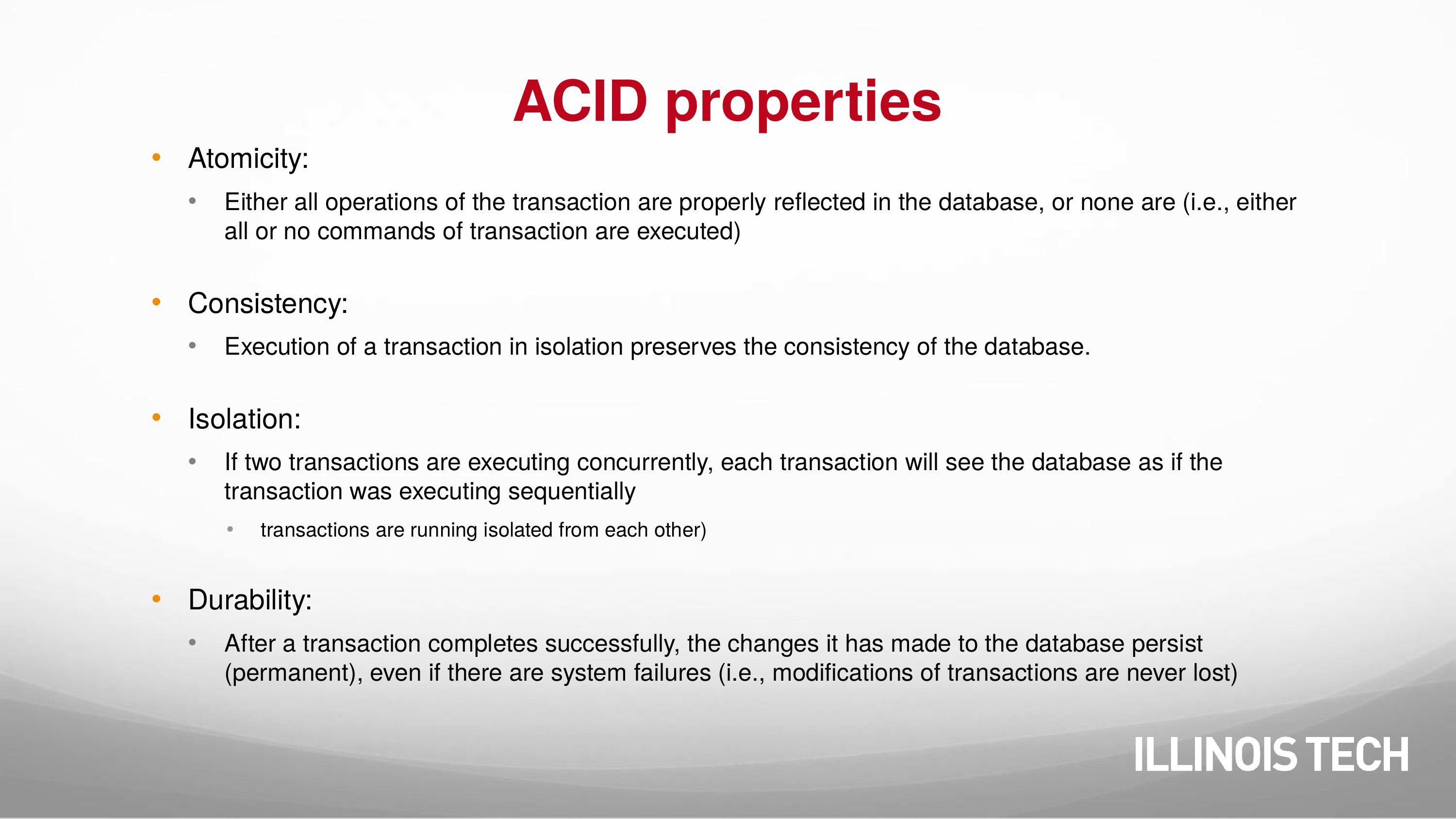

# ACID properties
Atomicity:
Either all operations of the transaction are properly reflected in the database, or none are (i.e., either all or no commands of transaction are executed)
Consistency:
Execution of a transaction in isolation preserves the consistency of the database.
Isolation:
If two transactions are executing concurrently, each transaction will see the database as if the transaction was executing sequentially
transactions are running isolated from each other)
Durability:
After a transaction completes successfully, the changes it has made to the database persist (permanent), even if there are system failures (i.e., modifications of transactions are never lost)